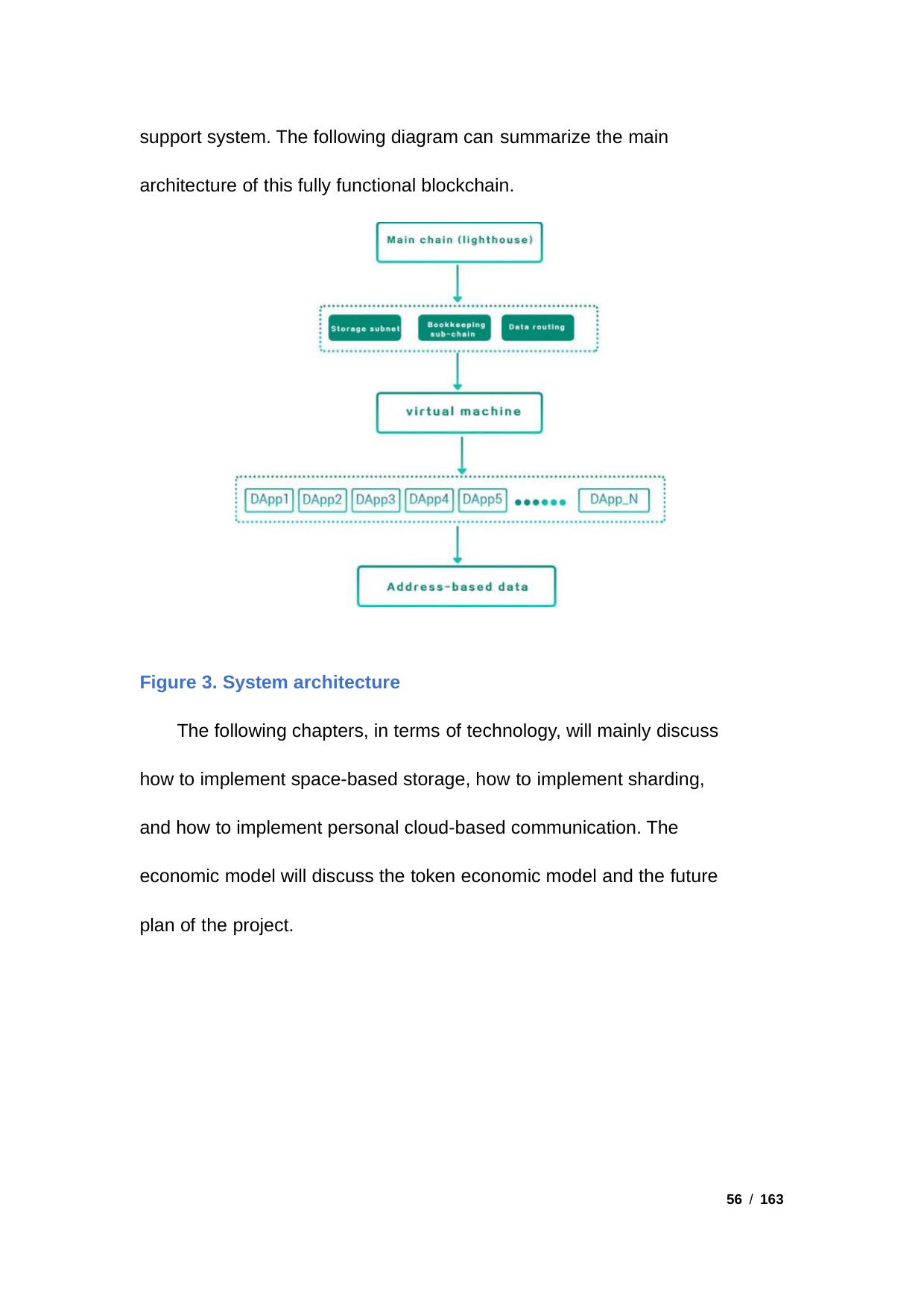

support system. The following diagram can summarize the main
architecture of this fully functional blockchain.

Figure 3. System architecture
The following chapters, in terms of technology, will mainly discuss
how to implement space-based storage, how to implement sharding,
and how to implement personal cloud-based communication. The
economic model will discuss the token economic model and the future
plan of the project.
56 / 163